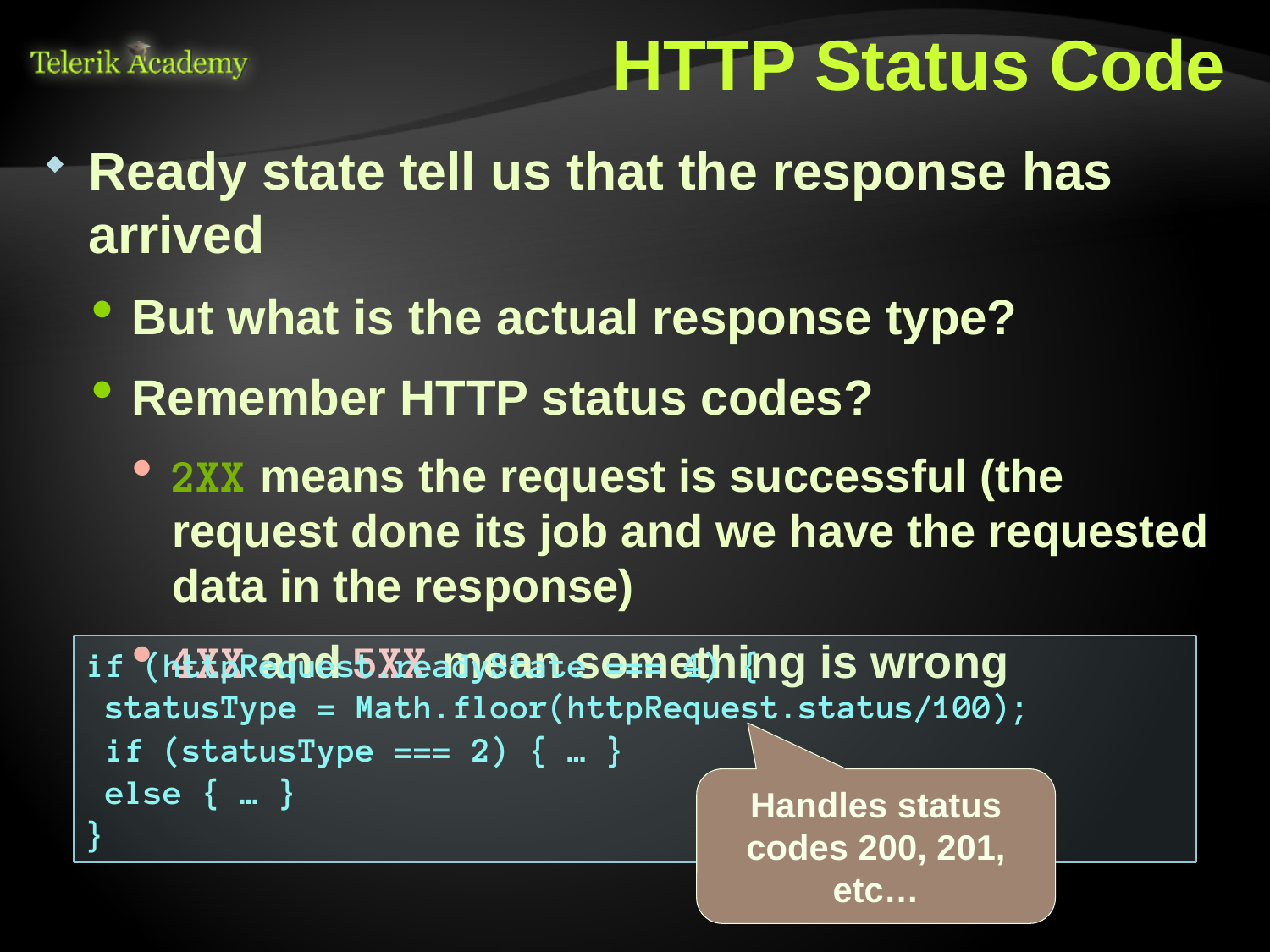

# HTTP Status Code
Ready state tell us that the response has arrived
But what is the actual response type?
Remember HTTP status codes?
2XX means the request is successful (the request done its job and we have the requested data in the response)
4XX and 5XX mean something is wrong
if (httpRequest.readyState === 4) {
 statusType = Math.floor(httpRequest.status/100);
 if (statusType === 2) { … }
 else { … }
}
Handles status codes 200, 201, etc…